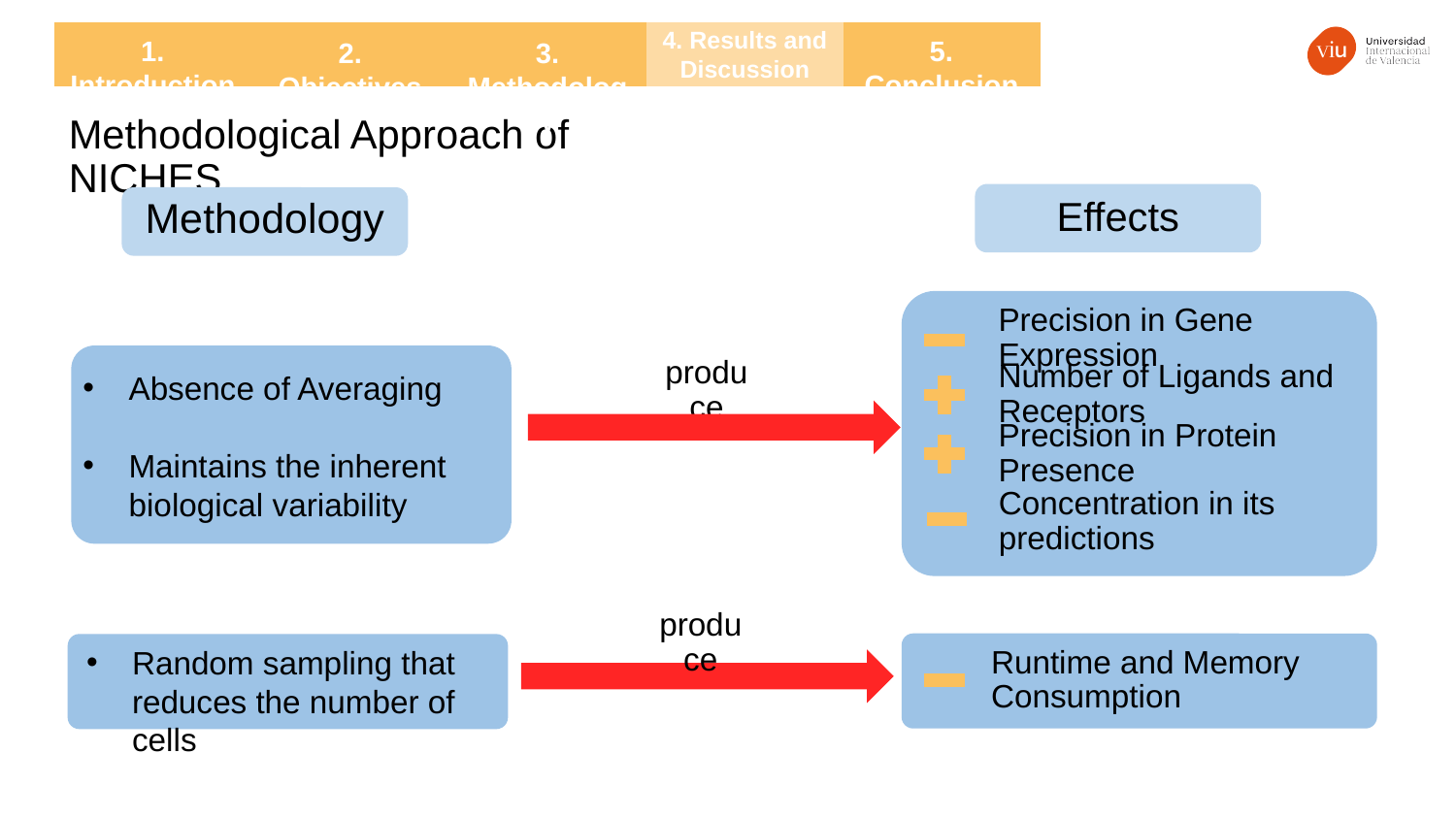

4. Results and Discussion

5. Conclusions
1. Introduction
2. Objectives
3. Methodology
Methodological Approach of NICHES
Effects

Methodology

Precision in Gene Expression

Absence of Averaging

Maintains the inherent biological variability
produce

Number of Ligands and Receptors

Precision in Protein Presence
Concentration in its predictions

produce

Random sampling that reduces the number of cells

Runtime and Memory Consumption